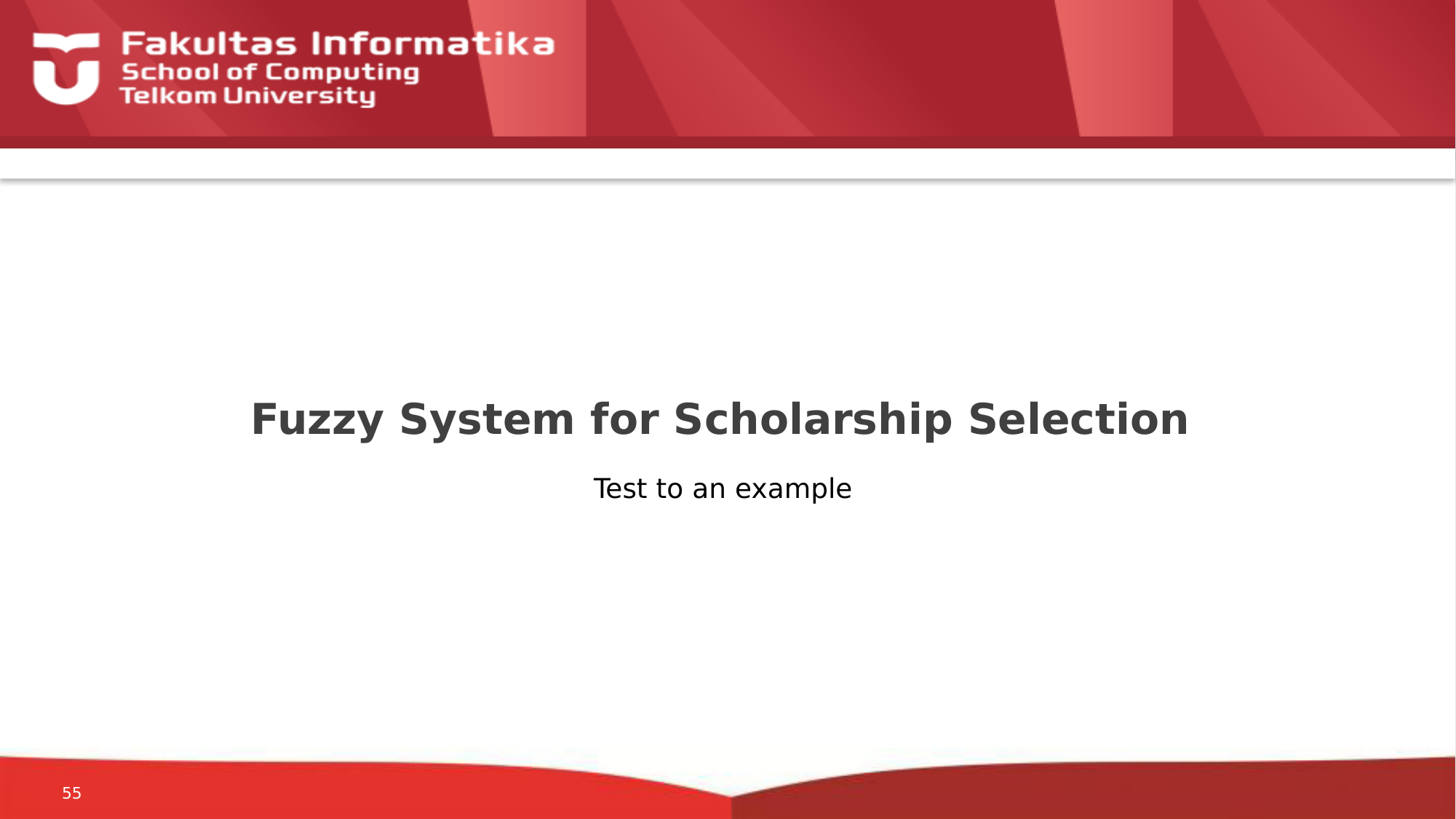

# Fuzzy System for Scholarship Selection
Test to an example

55